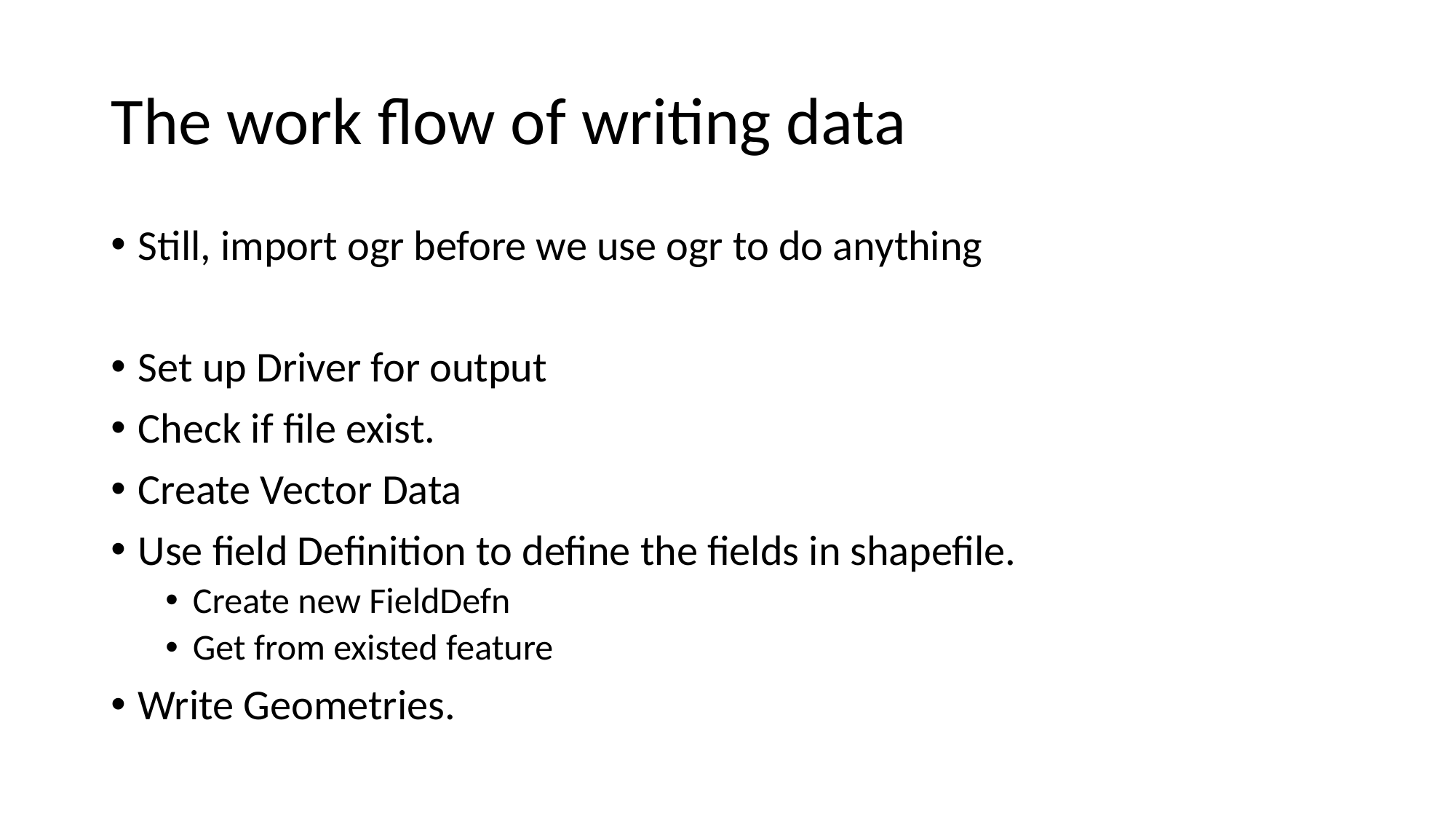

# The work flow of writing data
Still, import ogr before we use ogr to do anything

Set up Driver for output
Check if file exist.
Create Vector Data
Use field Definition to define the fields in shapefile.
Create new FieldDefn
Get from existed feature
Write Geometries.